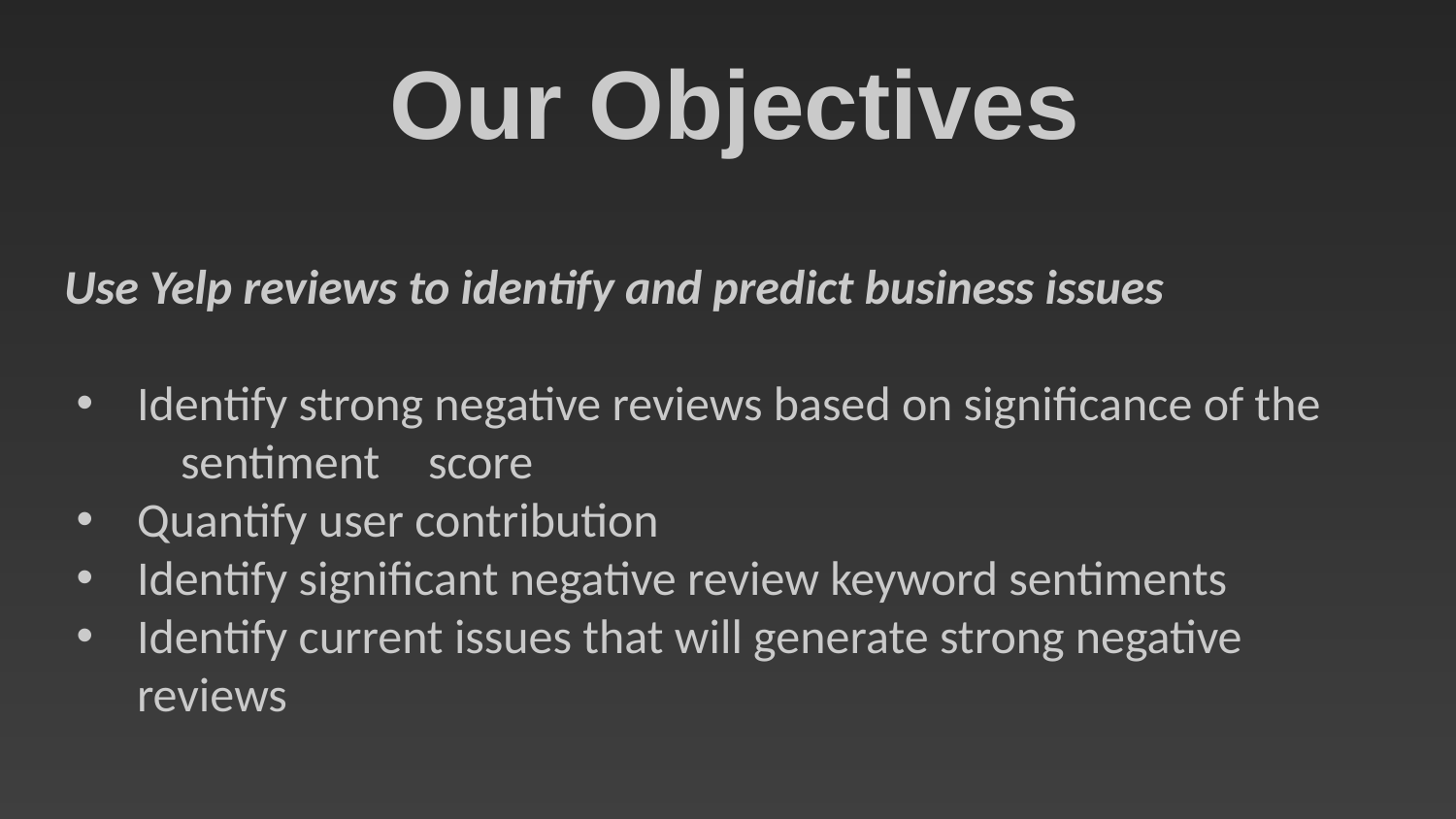

Our Objectives

Use Yelp reviews to identify and predict business issues

Identify strong negative reviews based on significance of the           sentiment 	score
Quantify user contribution
Identify significant negative review keyword sentiments
Identify current issues that will generate strong negative reviews